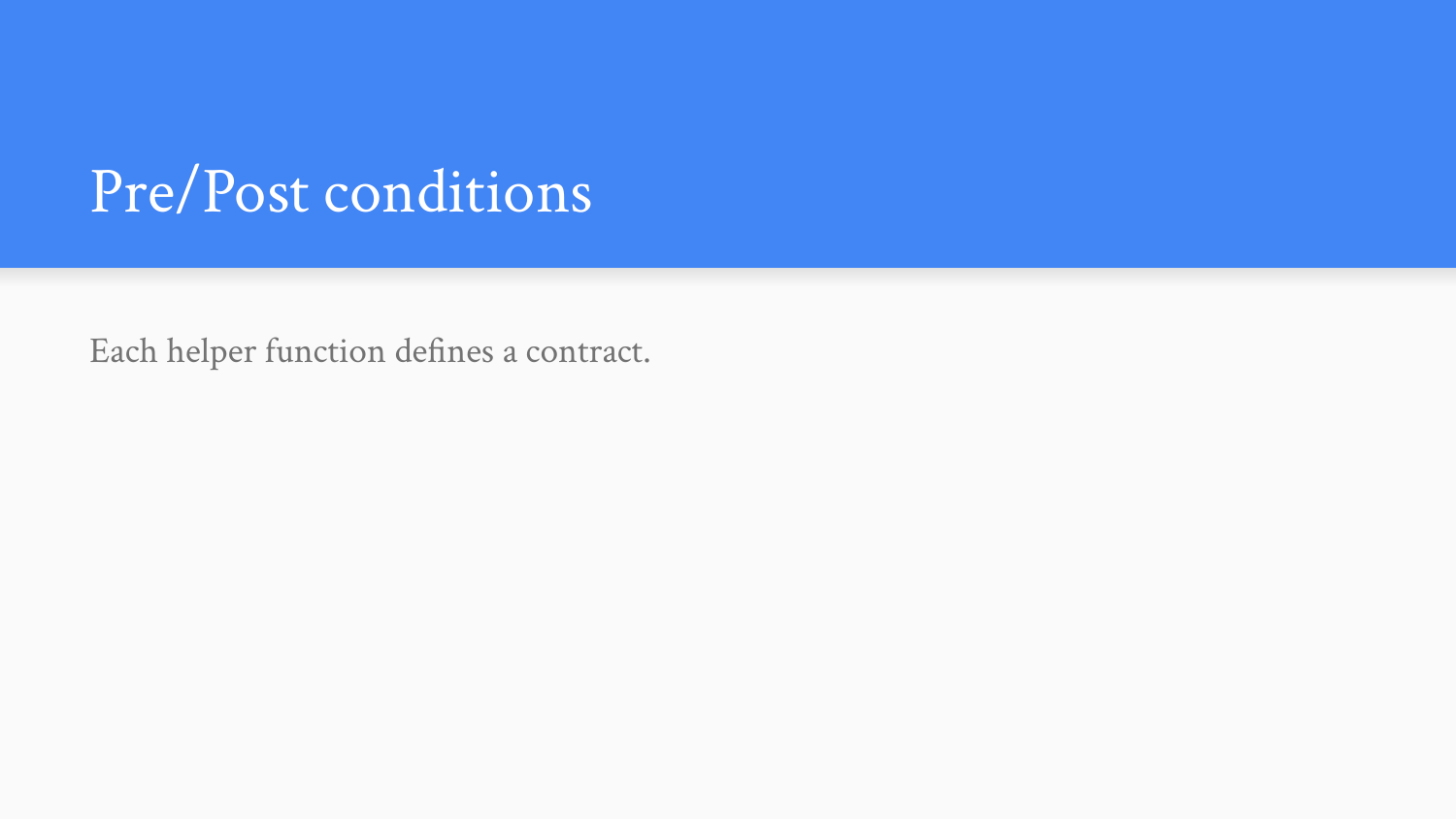

# Pre/Post conditions
Each helper function defines a contract.